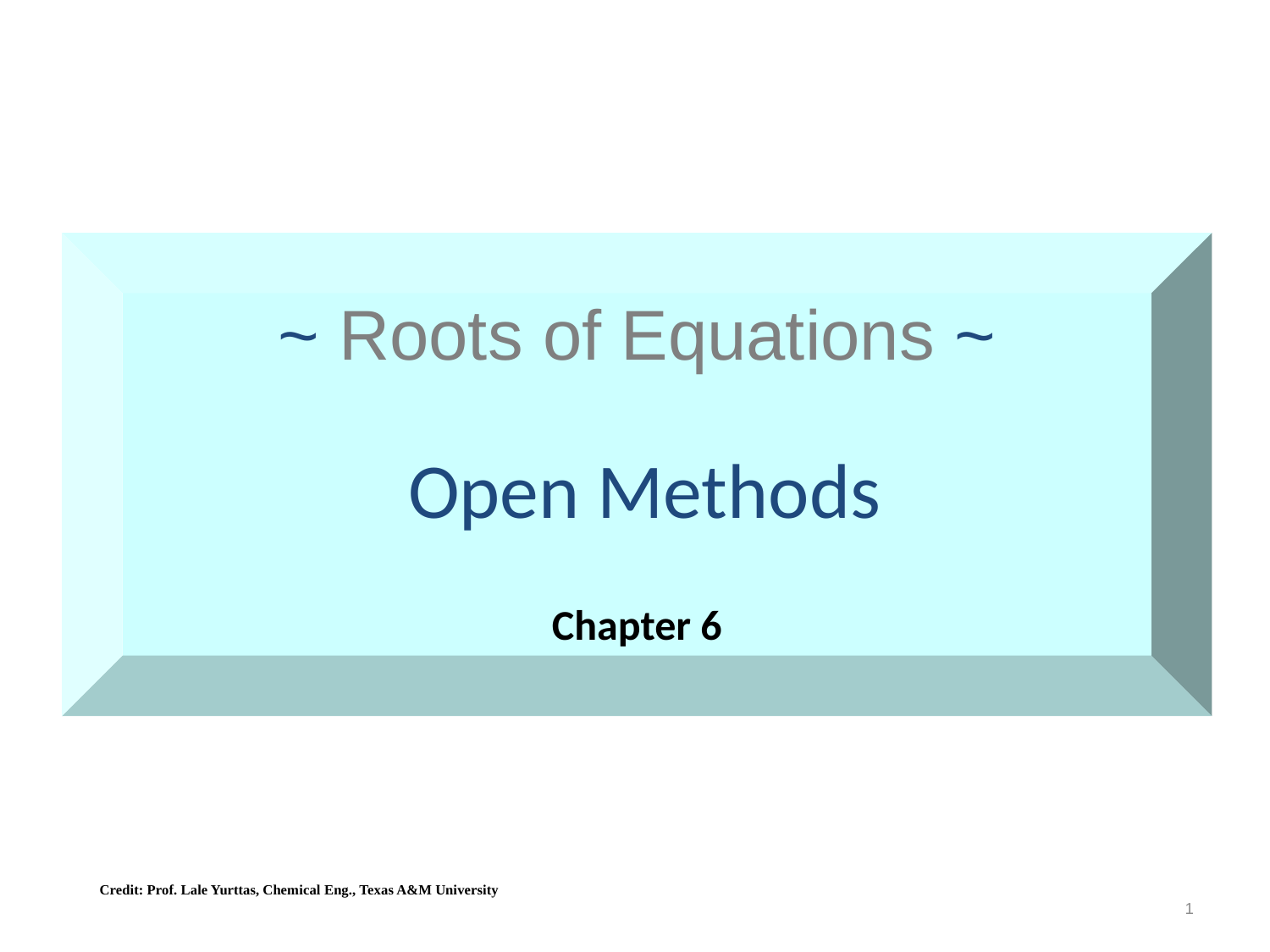

~ Roots of Equations ~
 Open Methods
Chapter 6
Credit: Prof. Lale Yurttas, Chemical Eng., Texas A&M University
1